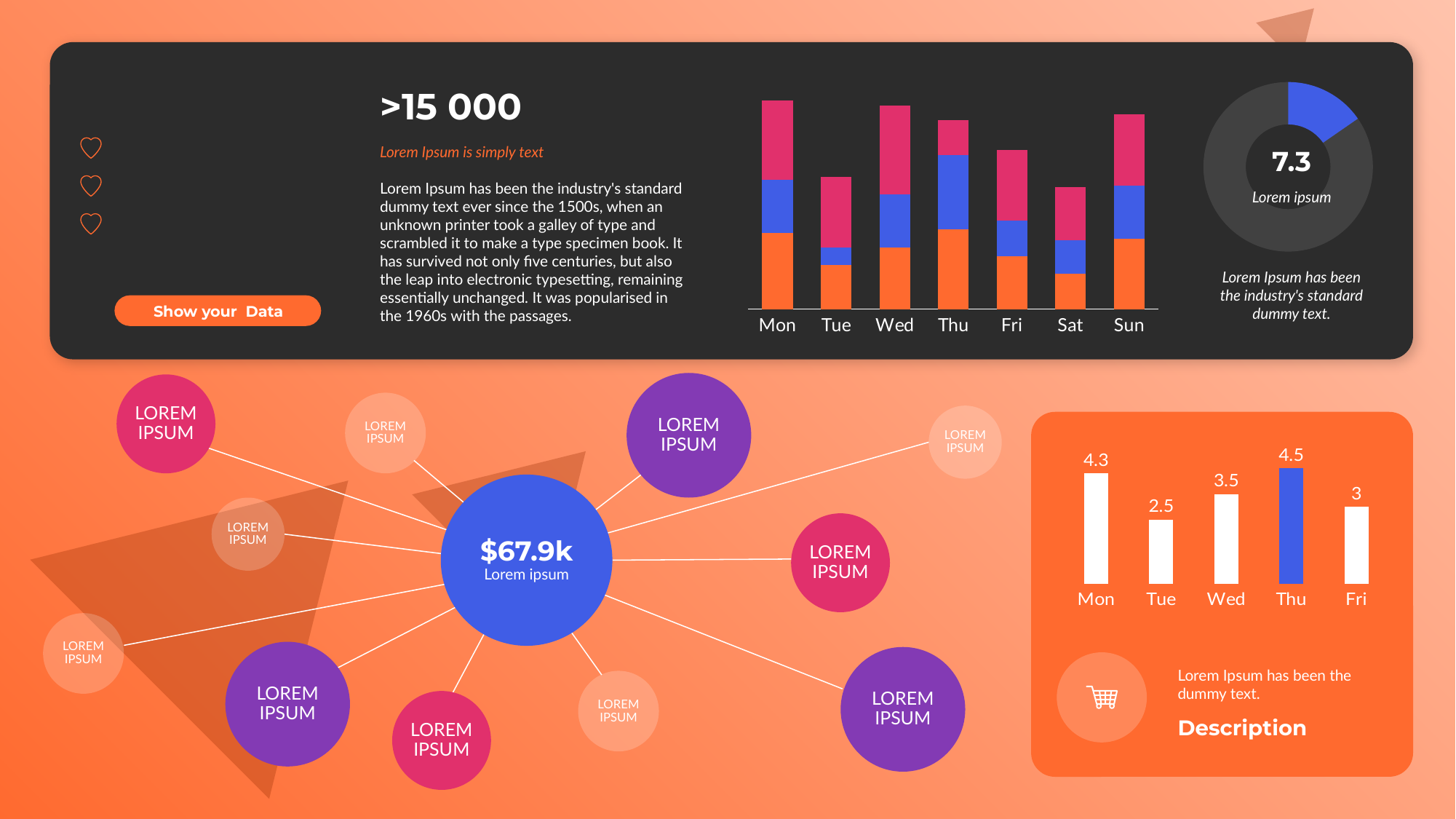

### Chart

| Category | A | B | C |
|---|---|---|---|
| Mon | 4.3 | 3.0 | 4.5 |
| Tue | 2.5 | 1.0 | 4.0 |
| Wed | 3.5 | 3.0 | 5.0 |
| Thu | 4.5 | 4.2 | 2.0 |
| Fri | 3.0 | 2.0 | 4.0 |
| Sat | 2.0 | 1.9 | 3.0 |
| Sun | 4.0 | 3.0 | 4.0 |
>15 000

### Chart

| Category | Sales |
|---|---|
| Market Saze A | 2.0 |
| Market Saze B | 11.0 |
Lorem Ipsum is simply text

7.3
Lorem Ipsum has been the industry's standard dummy text ever since the 1500s, when an unknown printer took a galley of type and scrambled it to make a type specimen book. It has survived not only five centuries, but also the leap into electronic typesetting, remaining essentially unchanged. It was popularised in the 1960s with the passages.

Lorem ipsum

Lorem Ipsum has been the industry's standard dummy text.

Show your  Data
LOREM IPSUM
LOREM IPSUM
LOREM IPSUM
LOREM IPSUM

### Chart

| Category | stats |
|---|---|
| Mon | 4.3 |
| Tue | 2.5 |
| Wed | 3.5 |
| Thu | 4.5 |
| Fri | 3.0 |
$67.9k
Lorem ipsum
LOREM IPSUM
LOREM IPSUM
LOREM IPSUM
LOREM IPSUM
LOREM IPSUM

Lorem Ipsum has been the dummy text.
LOREM IPSUM

LOREM IPSUM
Description